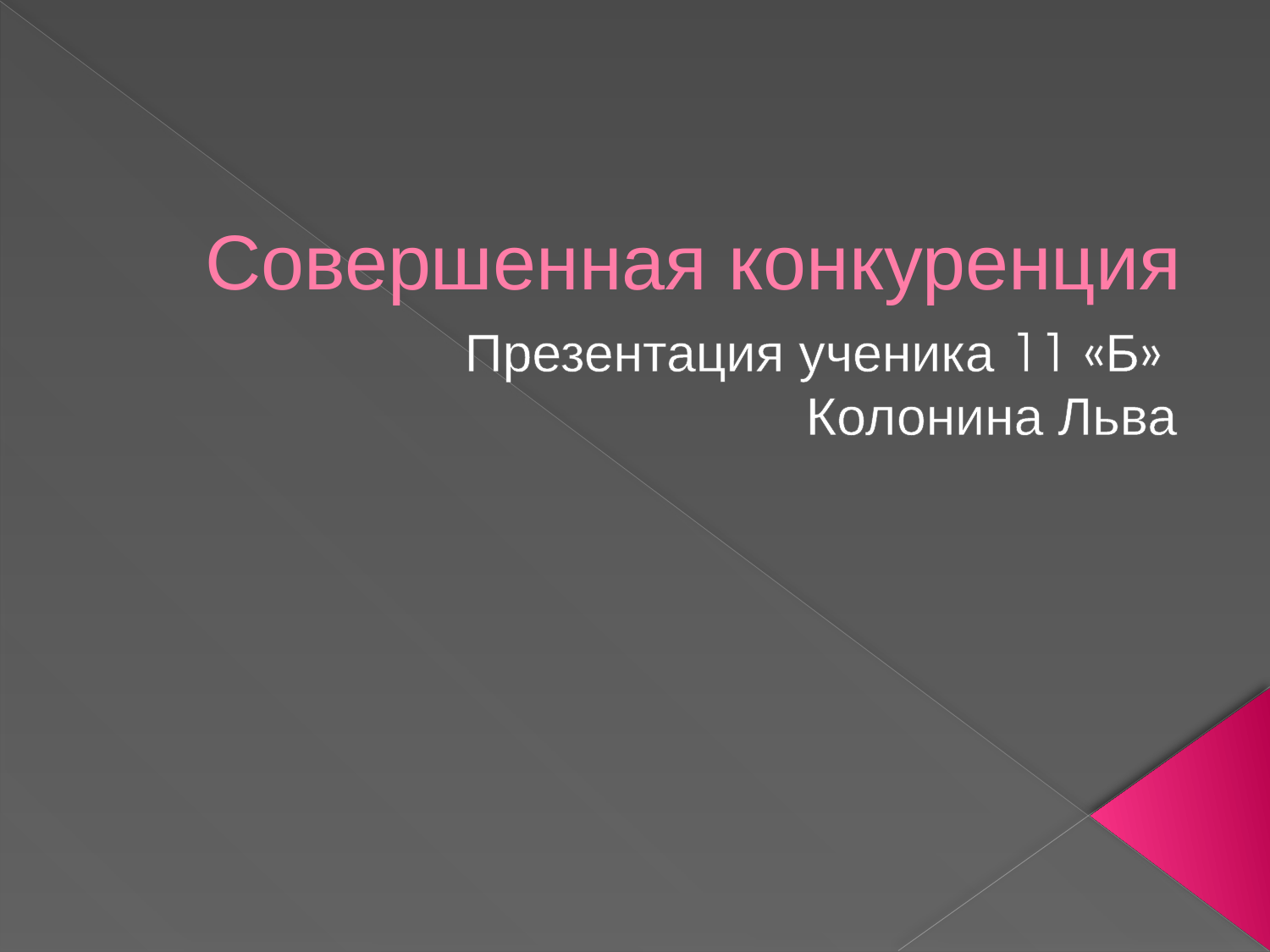

# Совершенная конкуренция
Презентация ученика 11 «Б»
Колонина Льва